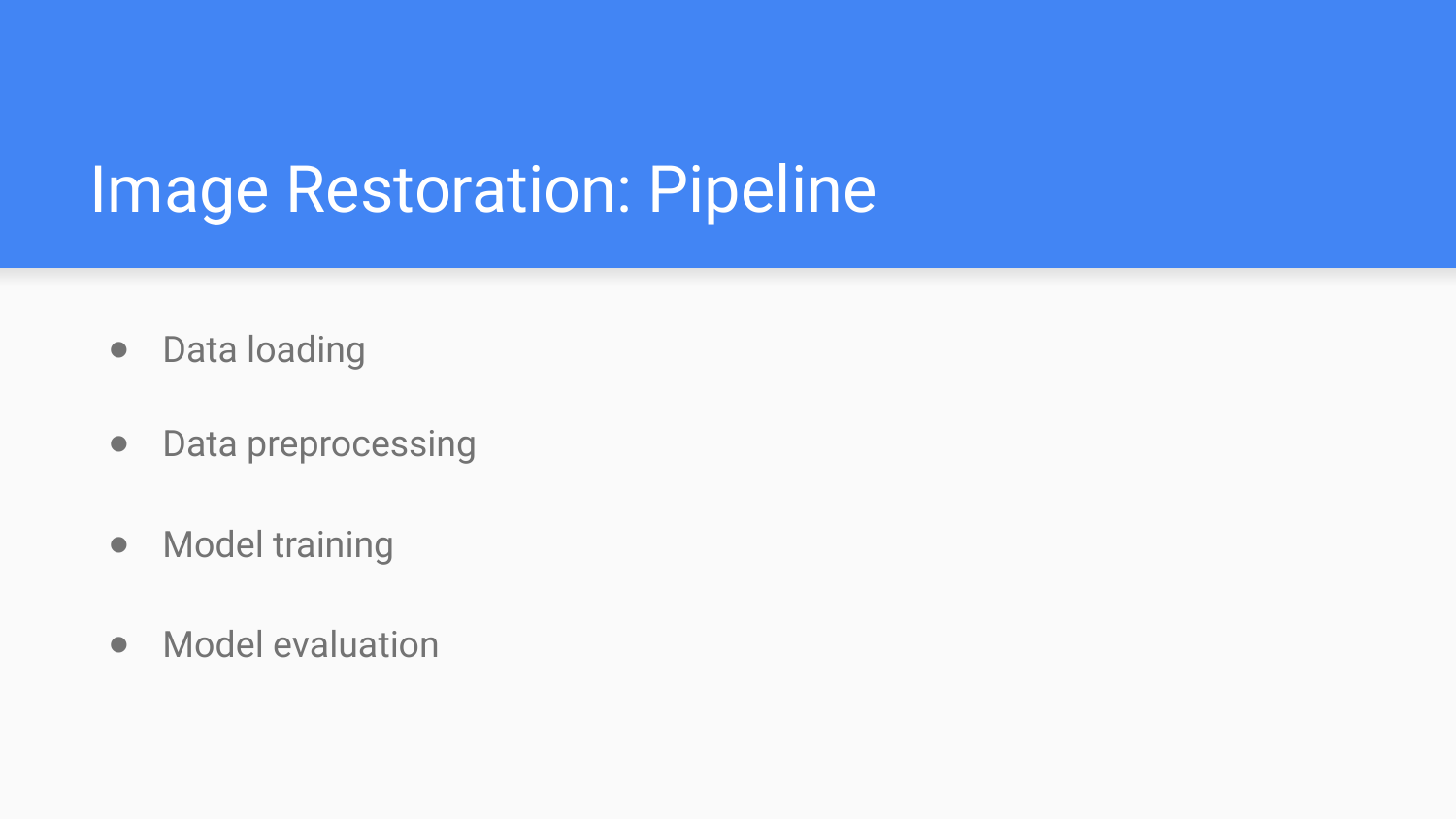

# Image Restoration: Pipeline
Data loading
Data preprocessing
Model training
Model evaluation